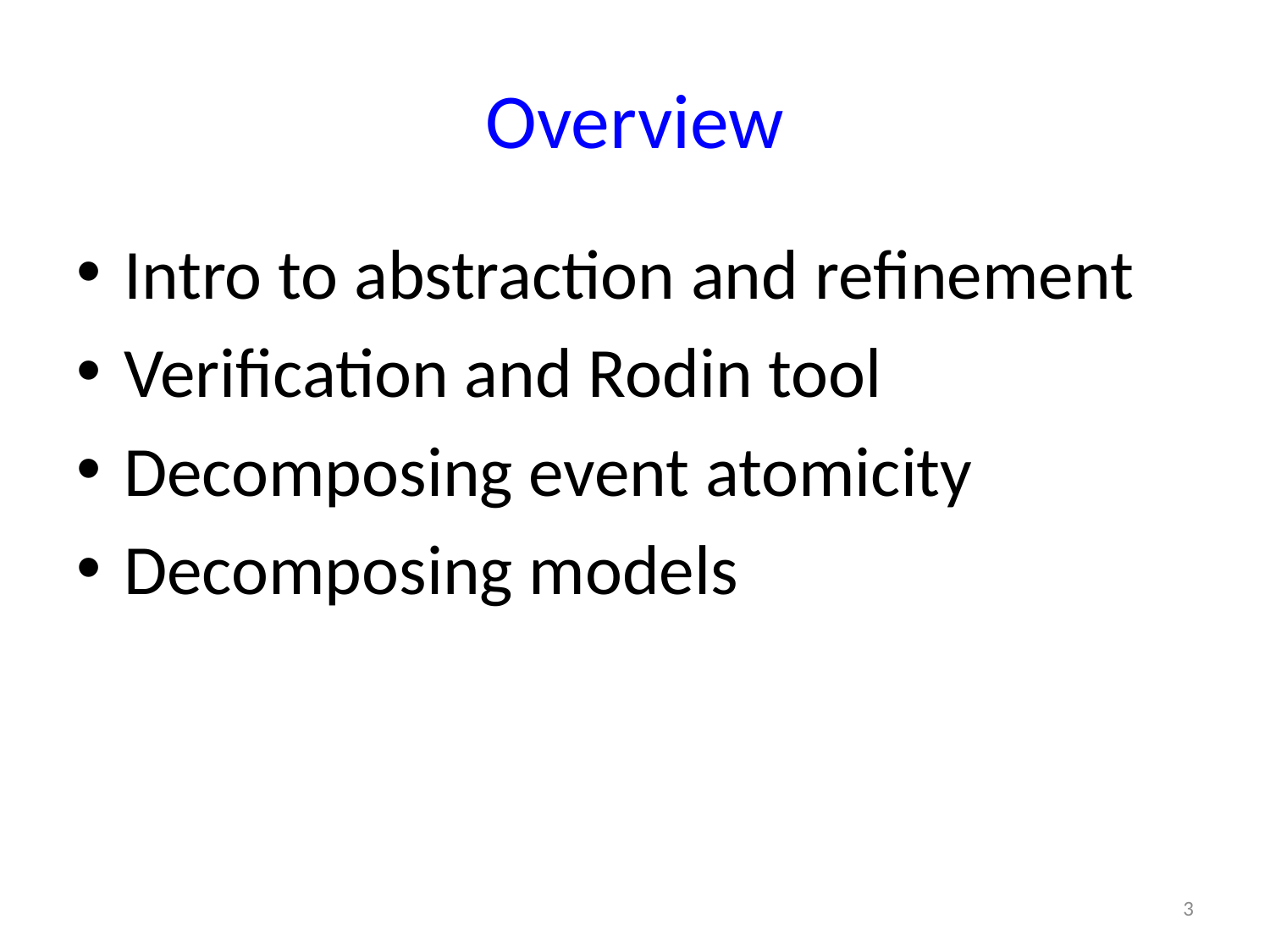

# Overview
Intro to abstraction and refinement
Verification and Rodin tool
Decomposing event atomicity
Decomposing models
3